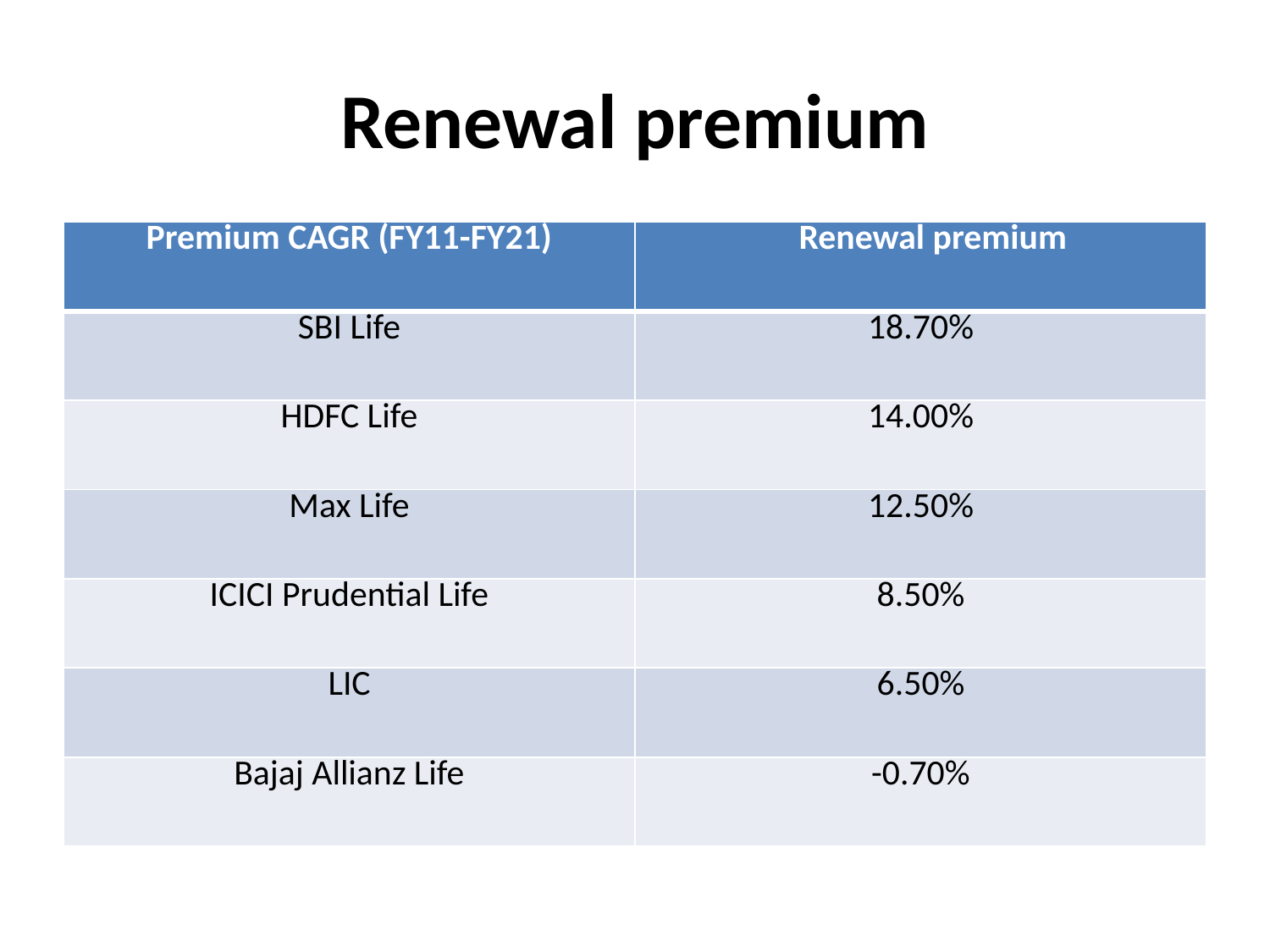

# Renewal premium
| Premium CAGR (FY11-FY21) | Renewal premium |
| --- | --- |
| SBI Life | 18.70% |
| HDFC Life | 14.00% |
| Max Life | 12.50% |
| ICICI Prudential Life | 8.50% |
| LIC | 6.50% |
| Bajaj Allianz Life | -0.70% |